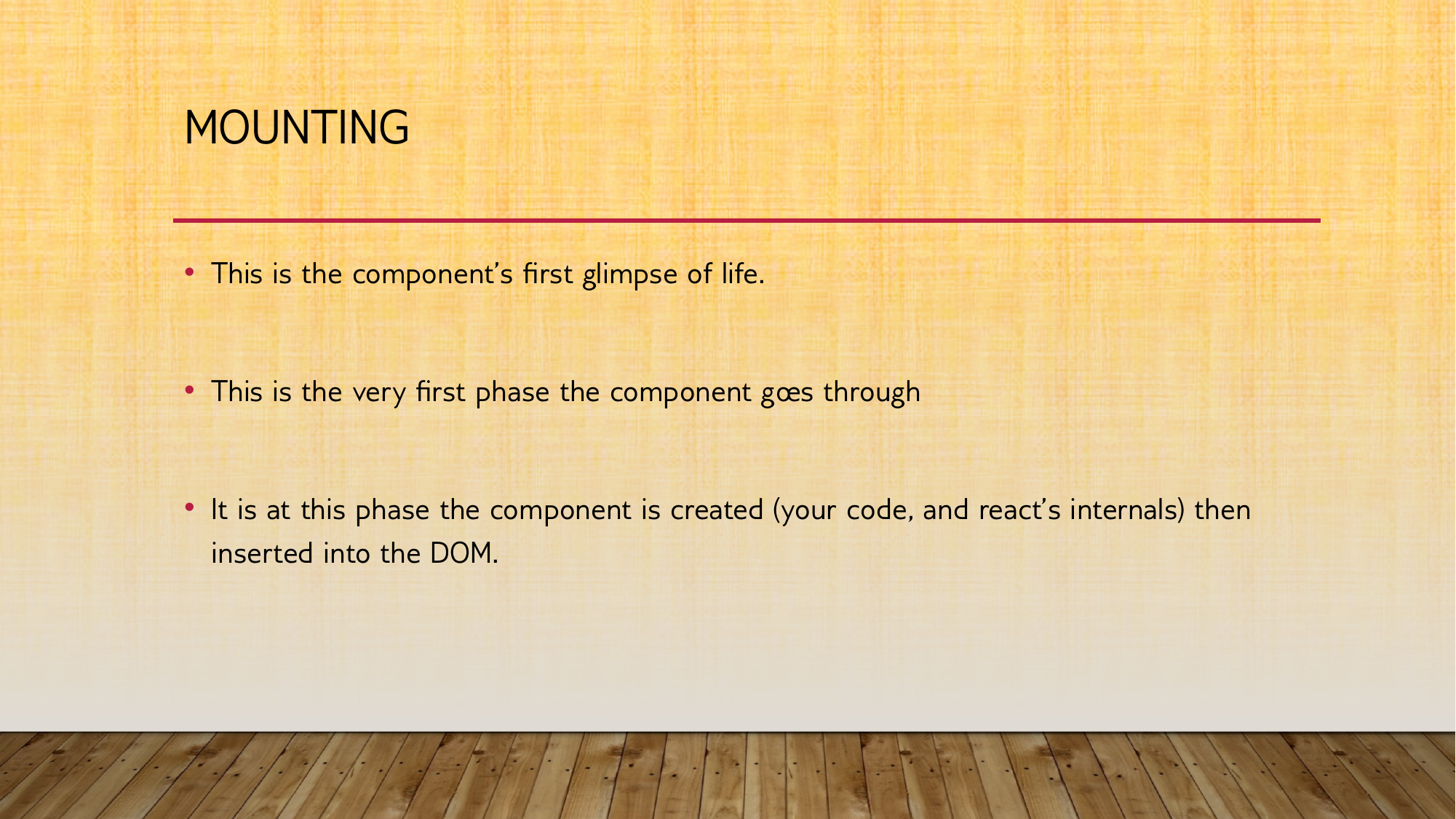

# Mounting
This is the component’s first glimpse of life.

This is the very first phase the component goes through

It is at this phase the component is created (your code, and react’s internals) then inserted into the DOM.